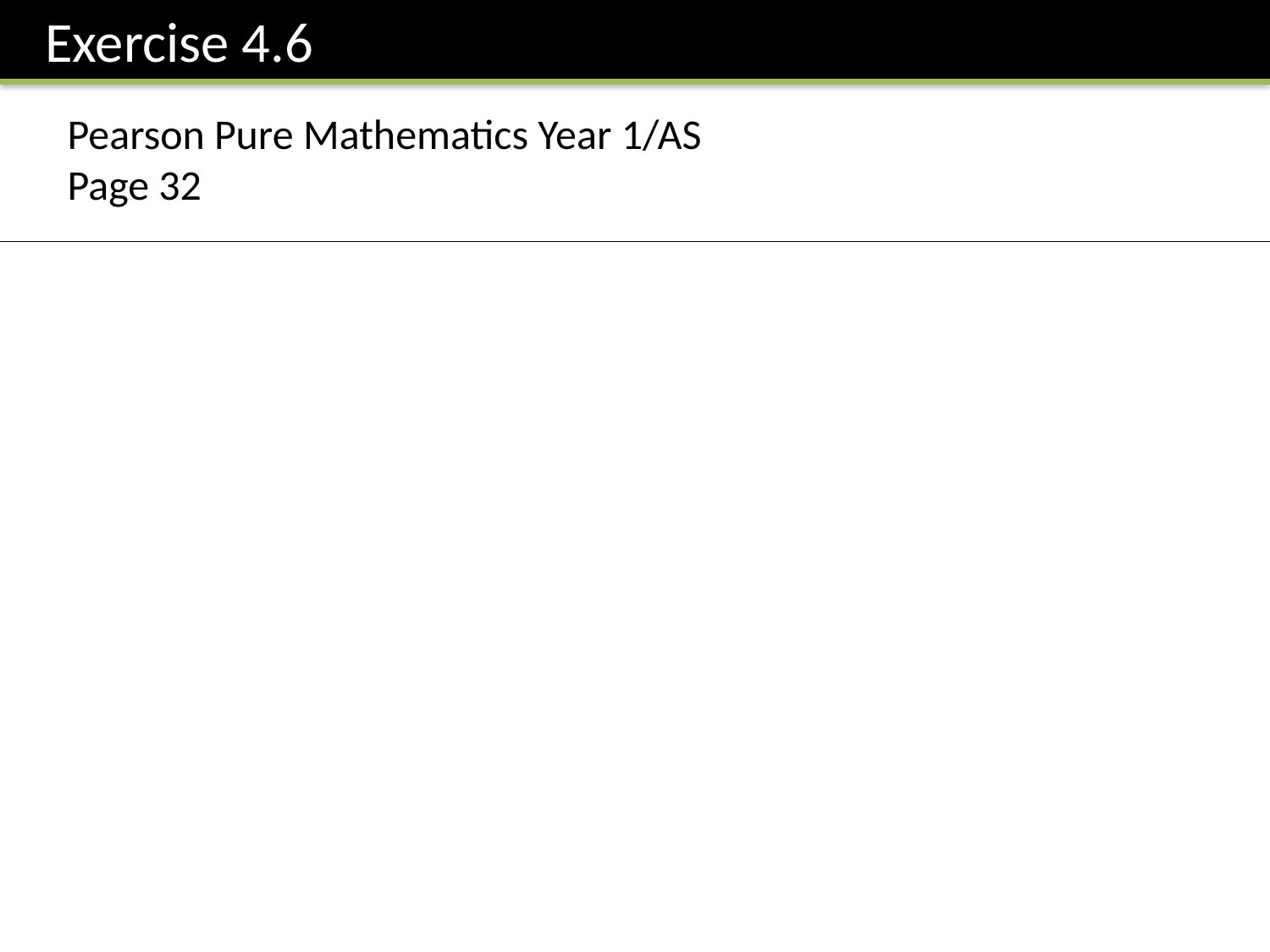

Exercise 4.6
Pearson Pure Mathematics Year 1/AS
Page 32